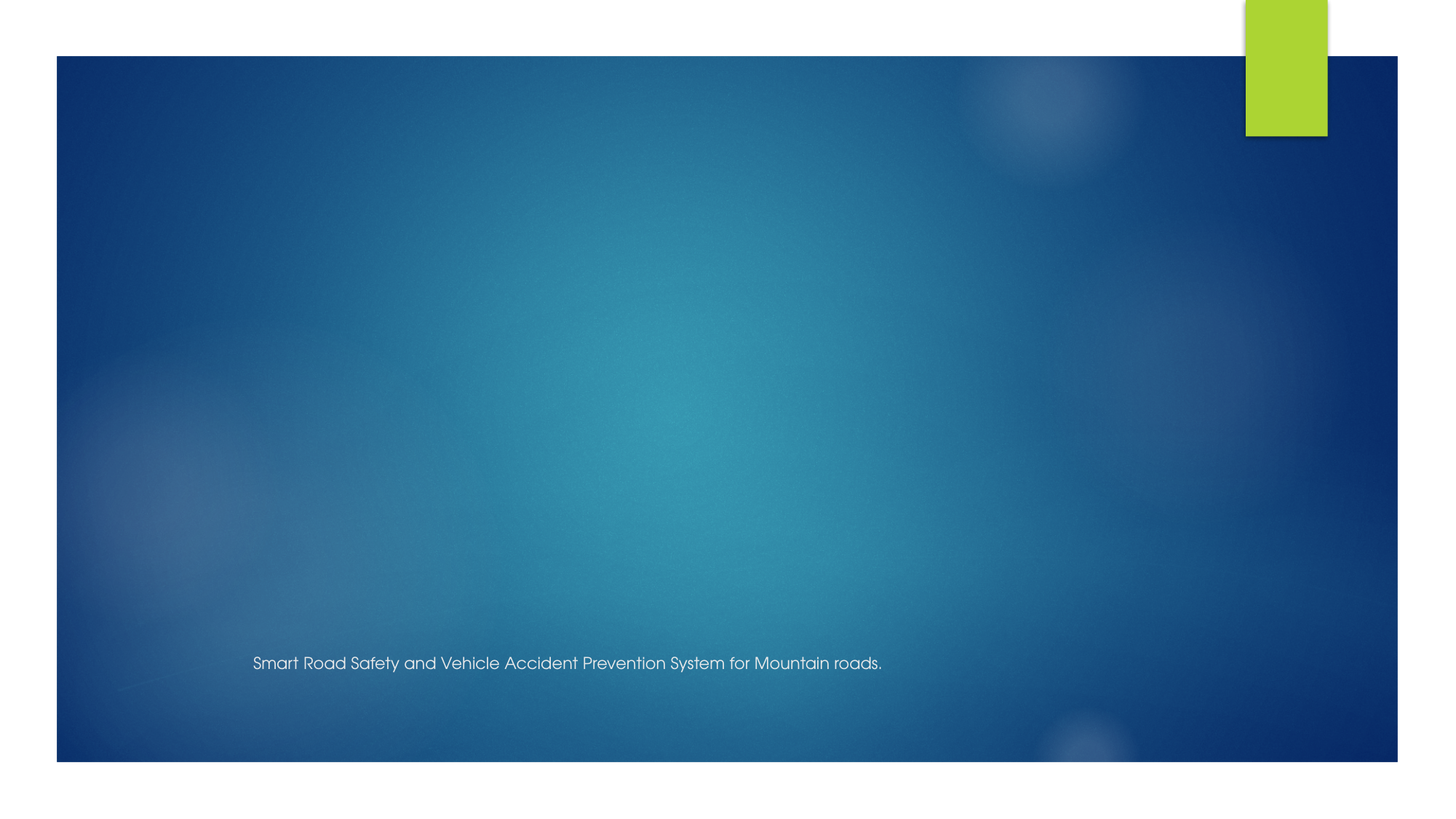

# Smart Road Safety and Vehicle Accident Prevention System for Mountain roads.